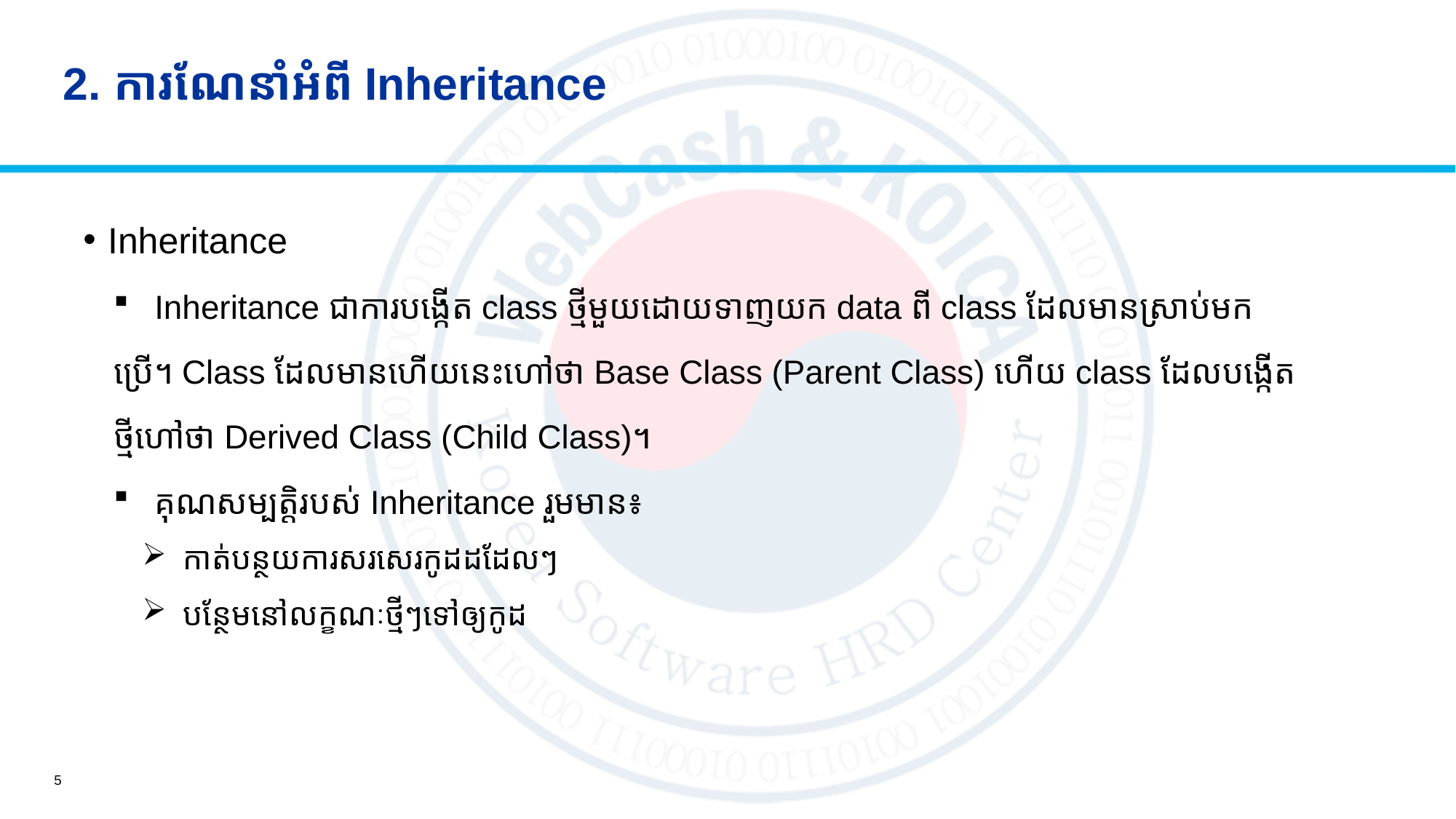

# 2. ការណែនាំអំពី​ Inheritance
Inheritance
Inheritance ជាការបង្កើត class ថ្មីមួយដោយទាញយក data ពី class ដែលមានស្រាប់មក
ប្រើ។ Class ដែលមានហើយនេះហៅថា Base Class (Parent Class) ហើយ class ដែលបង្កើត
ថ្មីហៅថា Derived Class (Child Class)។
គុណសម្បត្តិរបស់ Inheritance រួមមាន៖
កាត់បន្ថយការសរសេរកូដដដែលៗ
បន្ថែមនៅលក្ខណៈថ្មីៗទៅឲ្យកូដ
5